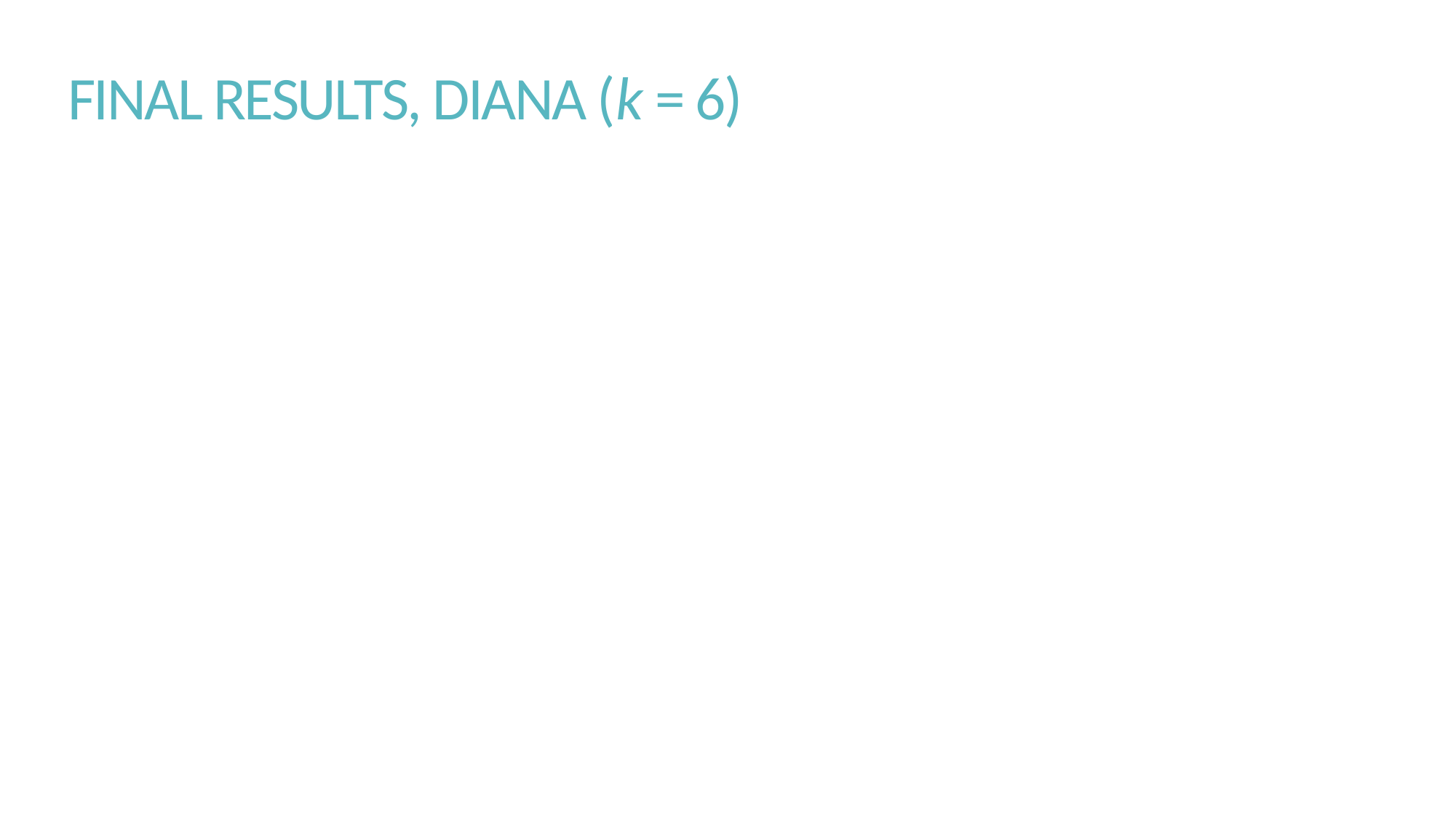

# FINAL RESULTS, DIANA (k = 6)